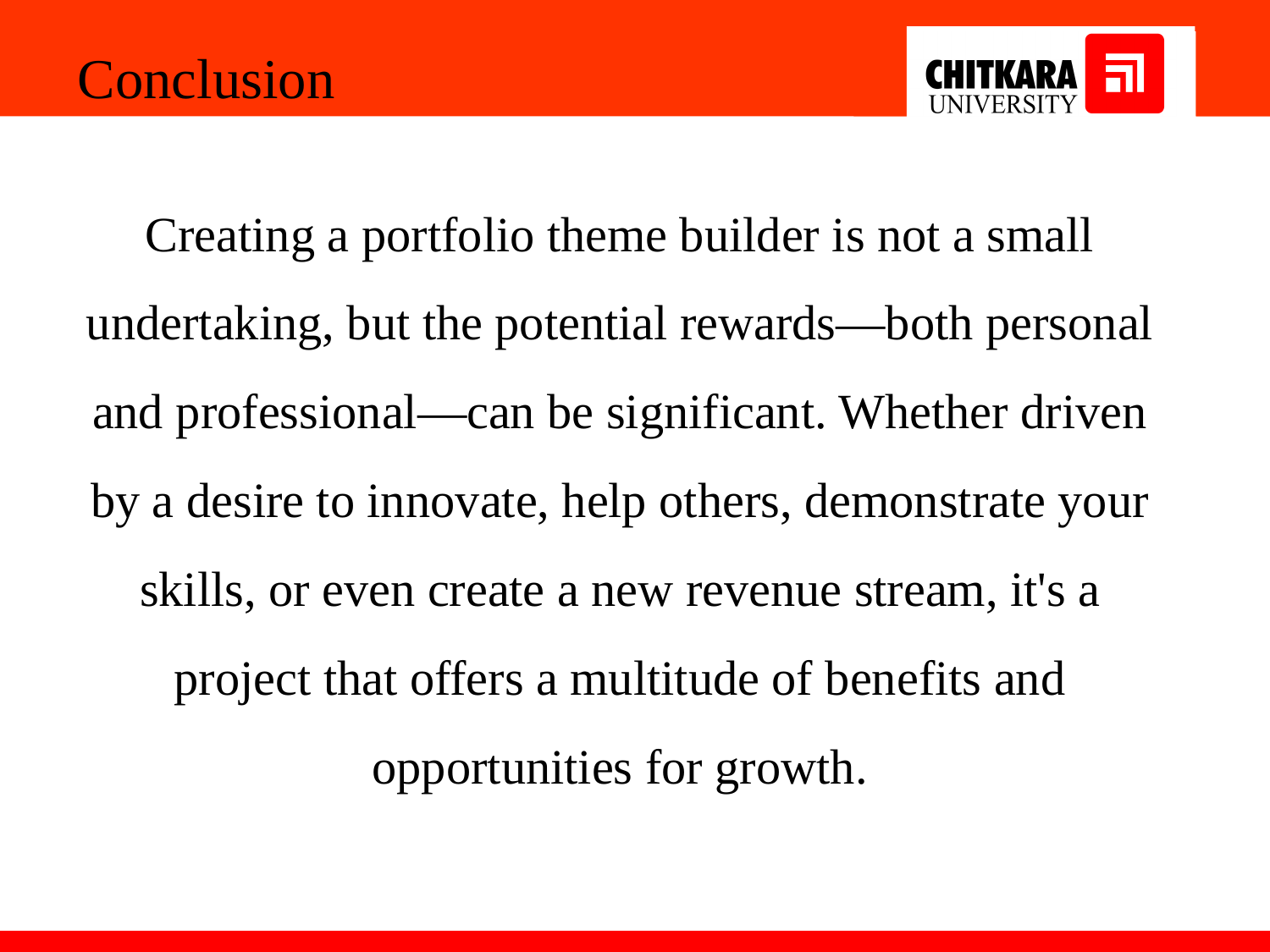

Conclusion
Creating a portfolio theme builder is not a small undertaking, but the potential rewards—both personal and professional—can be significant. Whether driven by a desire to innovate, help others, demonstrate your skills, or even create a new revenue stream, it's a project that offers a multitude of benefits and opportunities for growth.